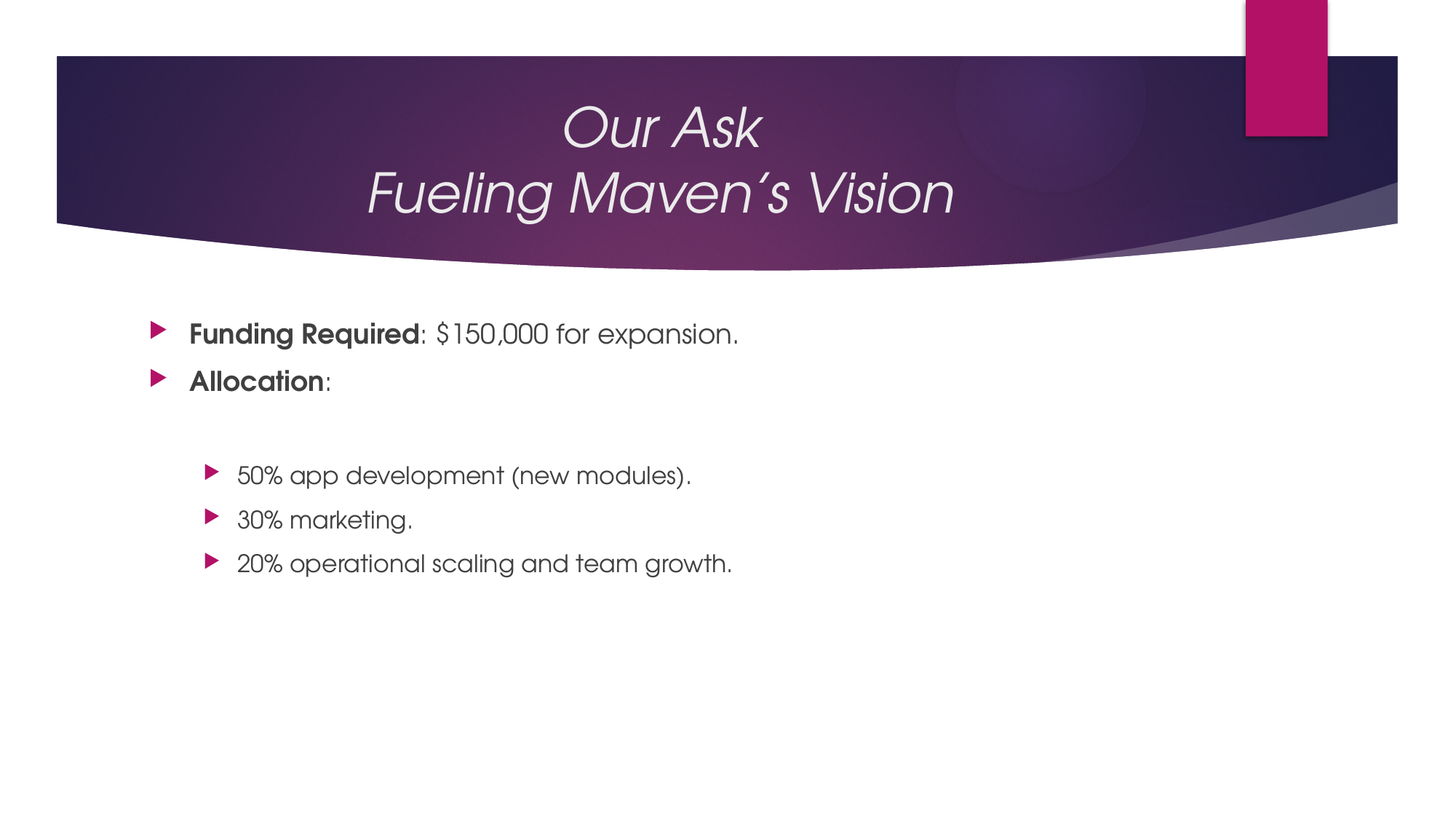

# Our Ask Fueling Maven’s Vision
Funding Required: $150,000 for expansion.
Allocation:

50% app development (new modules).
30% marketing.
20% operational scaling and team growth.